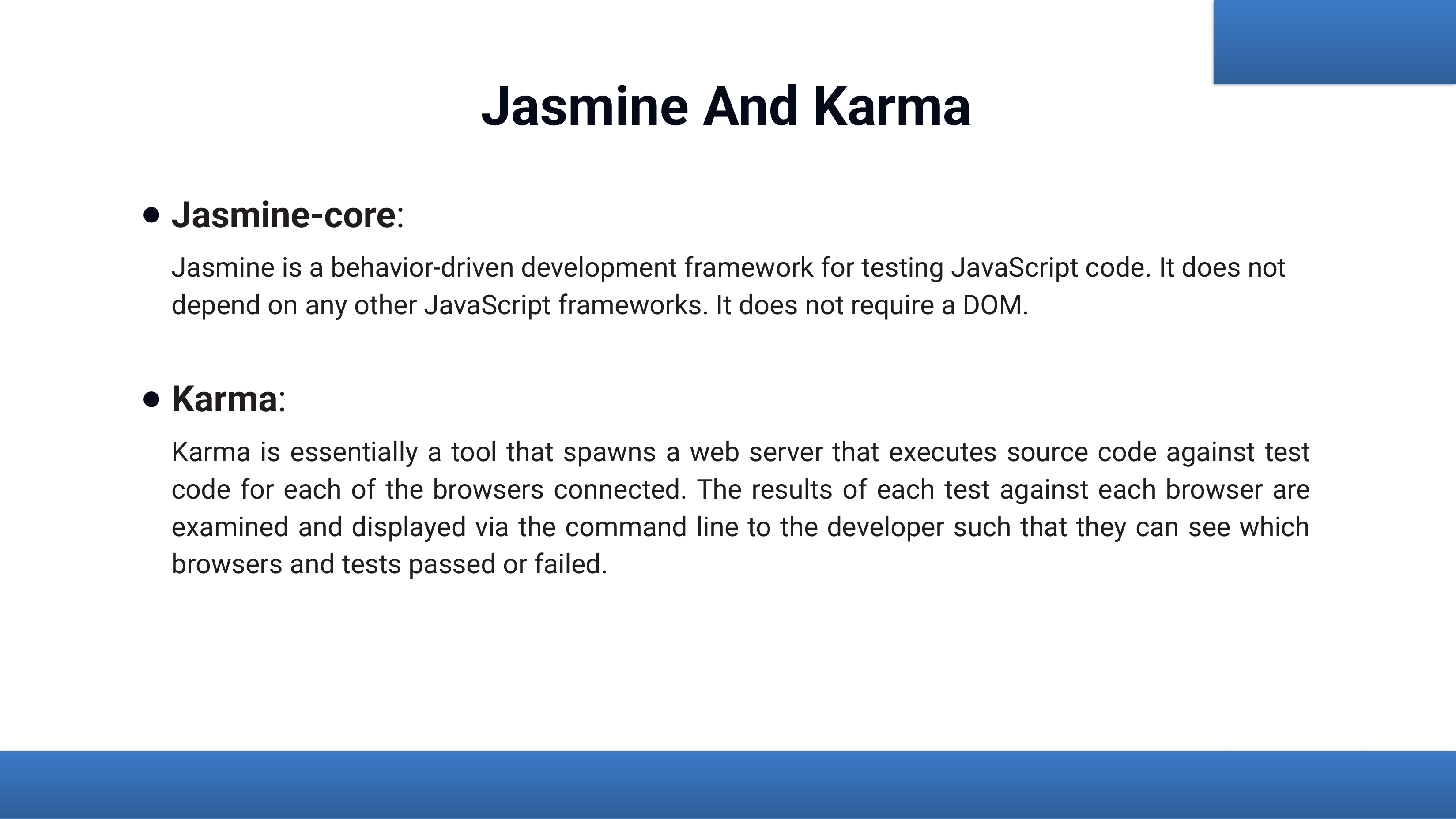

# Jasmine And Karma
Jasmine-core:
Jasmine is a behavior-driven development framework for testing JavaScript code. It does not depend on any other JavaScript frameworks. It does not require a DOM.

Karma:
Karma is essentially a tool that spawns a web server that executes source code against test code for each of the browsers connected. The results of each test against each browser are examined and displayed via the command line to the developer such that they can see which browsers and tests passed or failed.